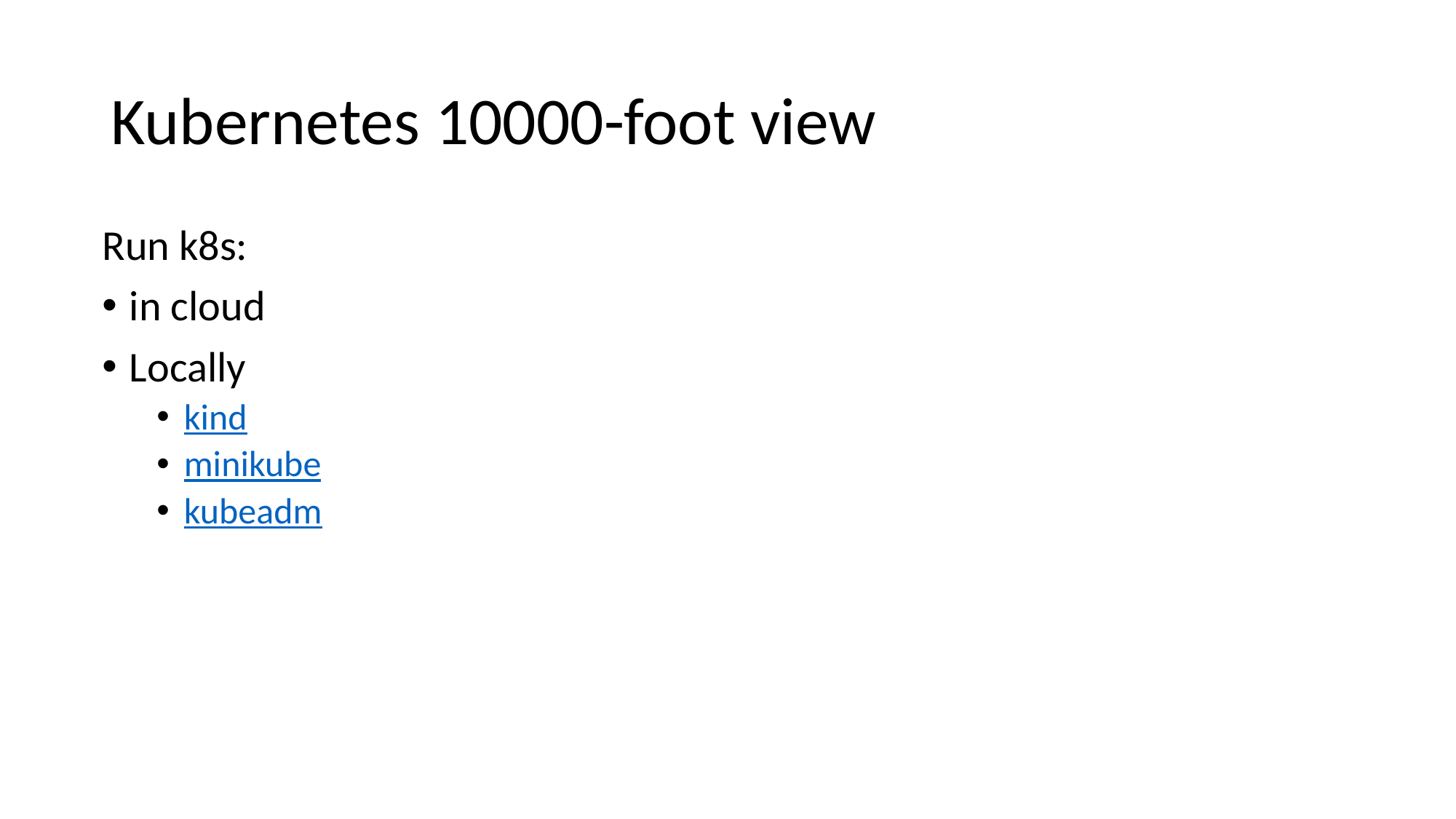

# Kubernetes 10000-foot view
Run k8s:
in cloud
Locally
kind
minikube
kubeadm